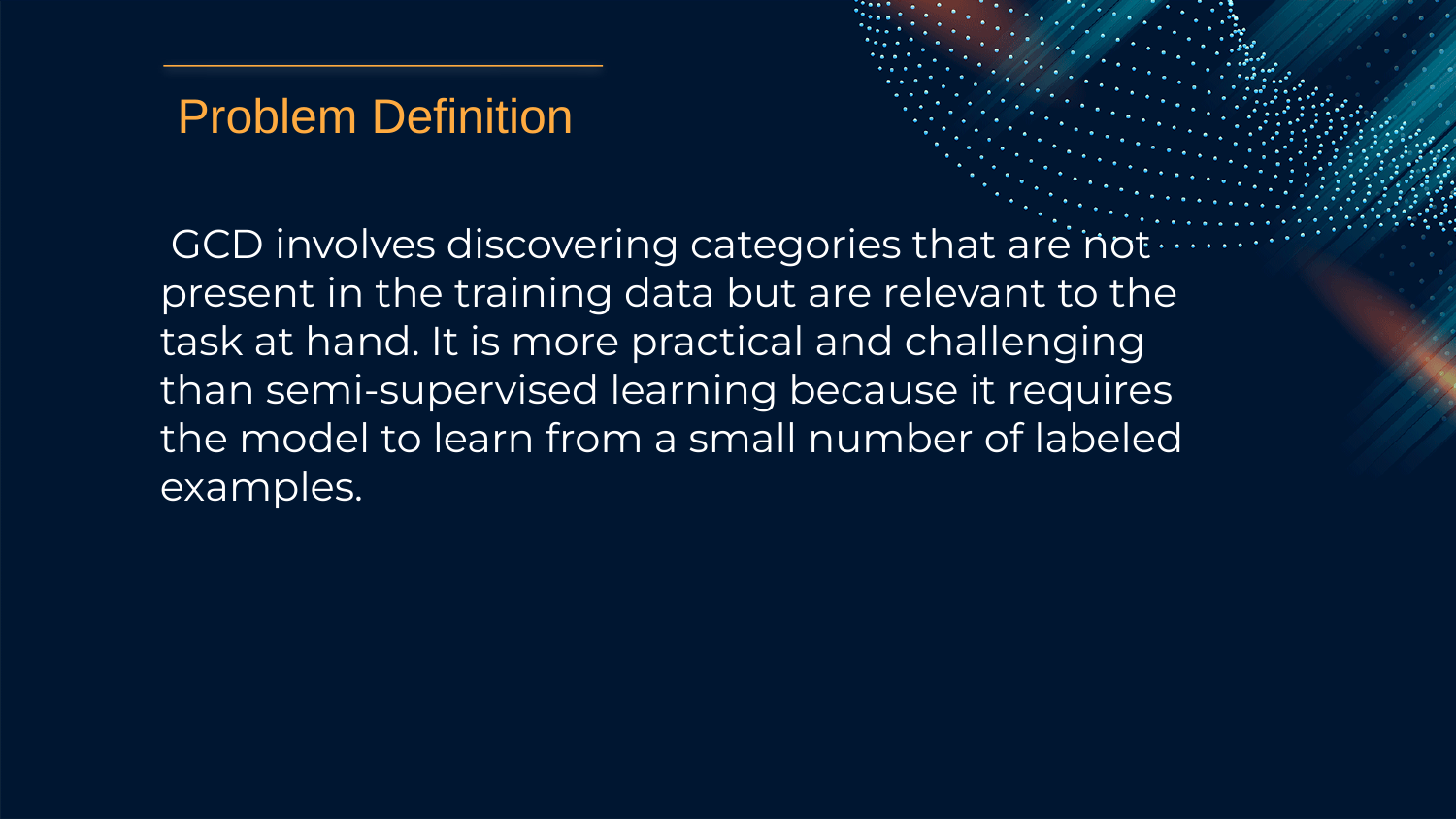

Problem Definition
 GCD involves discovering categories that are not present in the training data but are relevant to the task at hand. It is more practical and challenging than semi-supervised learning because it requires the model to learn from a small number of labeled examples.